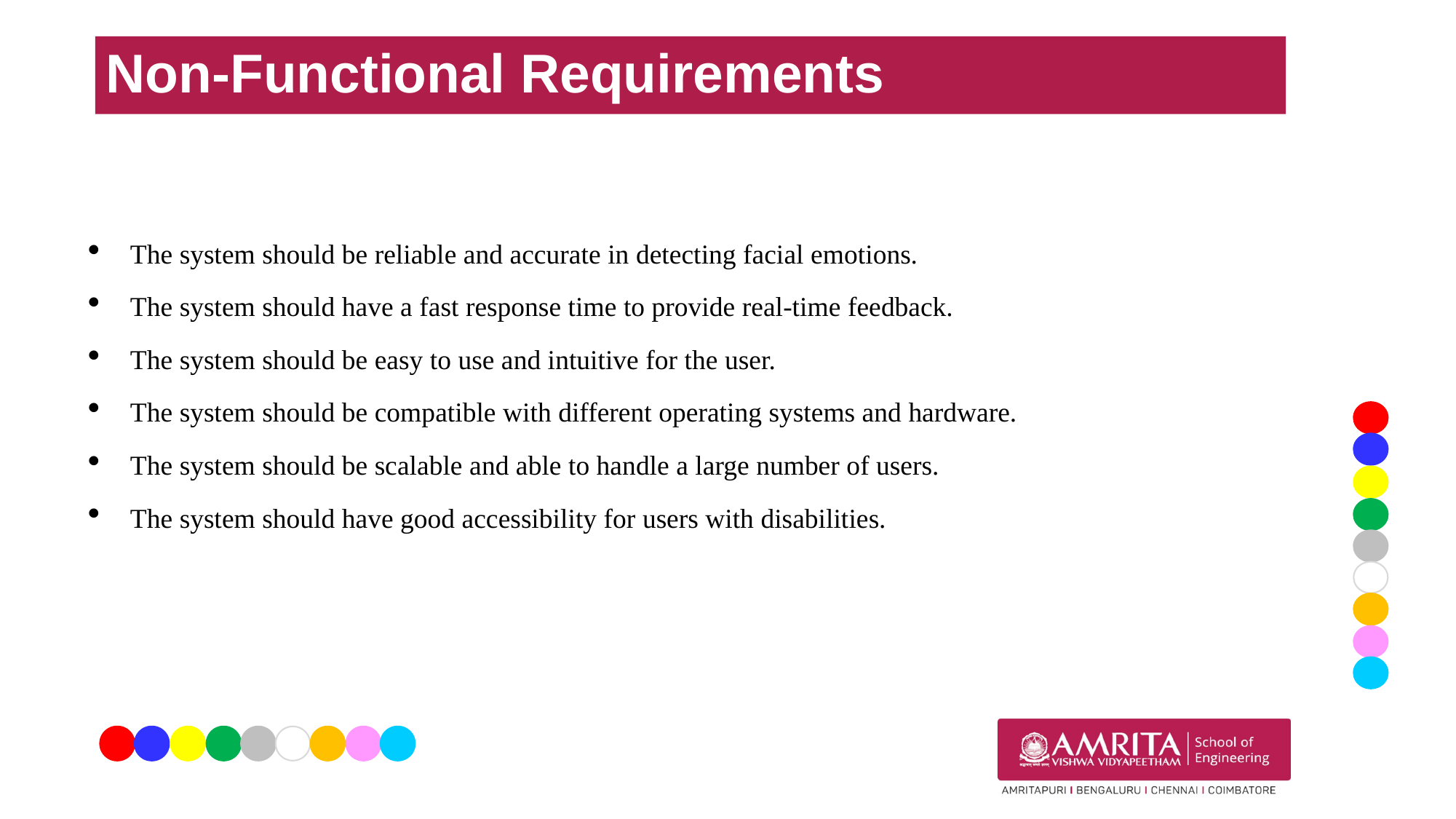

# Non-Functional Requirements
The system should be reliable and accurate in detecting facial emotions.
The system should have a fast response time to provide real-time feedback.
The system should be easy to use and intuitive for the user.
The system should be compatible with different operating systems and hardware.
The system should be scalable and able to handle a large number of users.
The system should have good accessibility for users with disabilities.